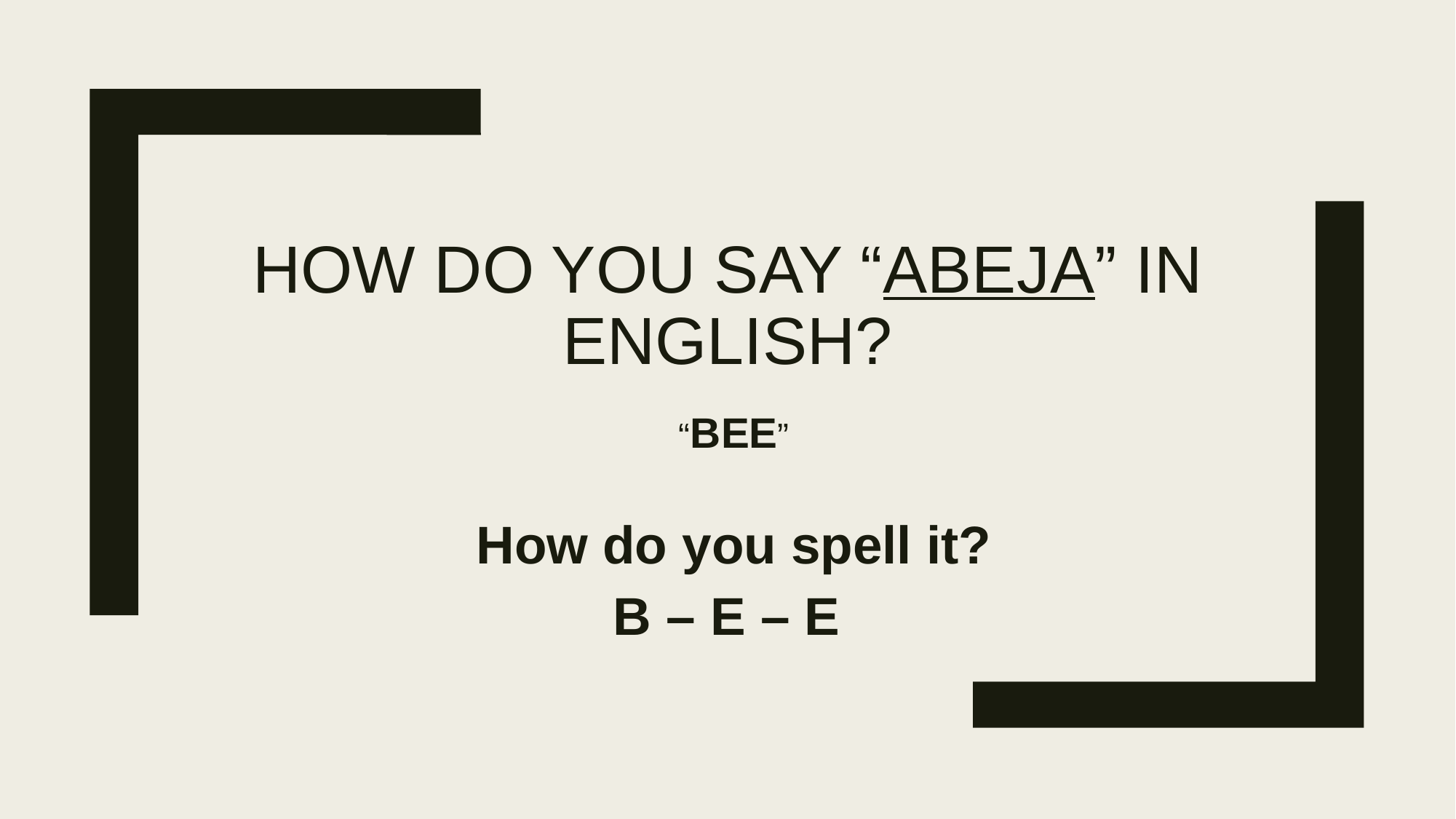

# How do you say “ABEJA” in english?
“BEE”

How do you spell it?
B – E – E